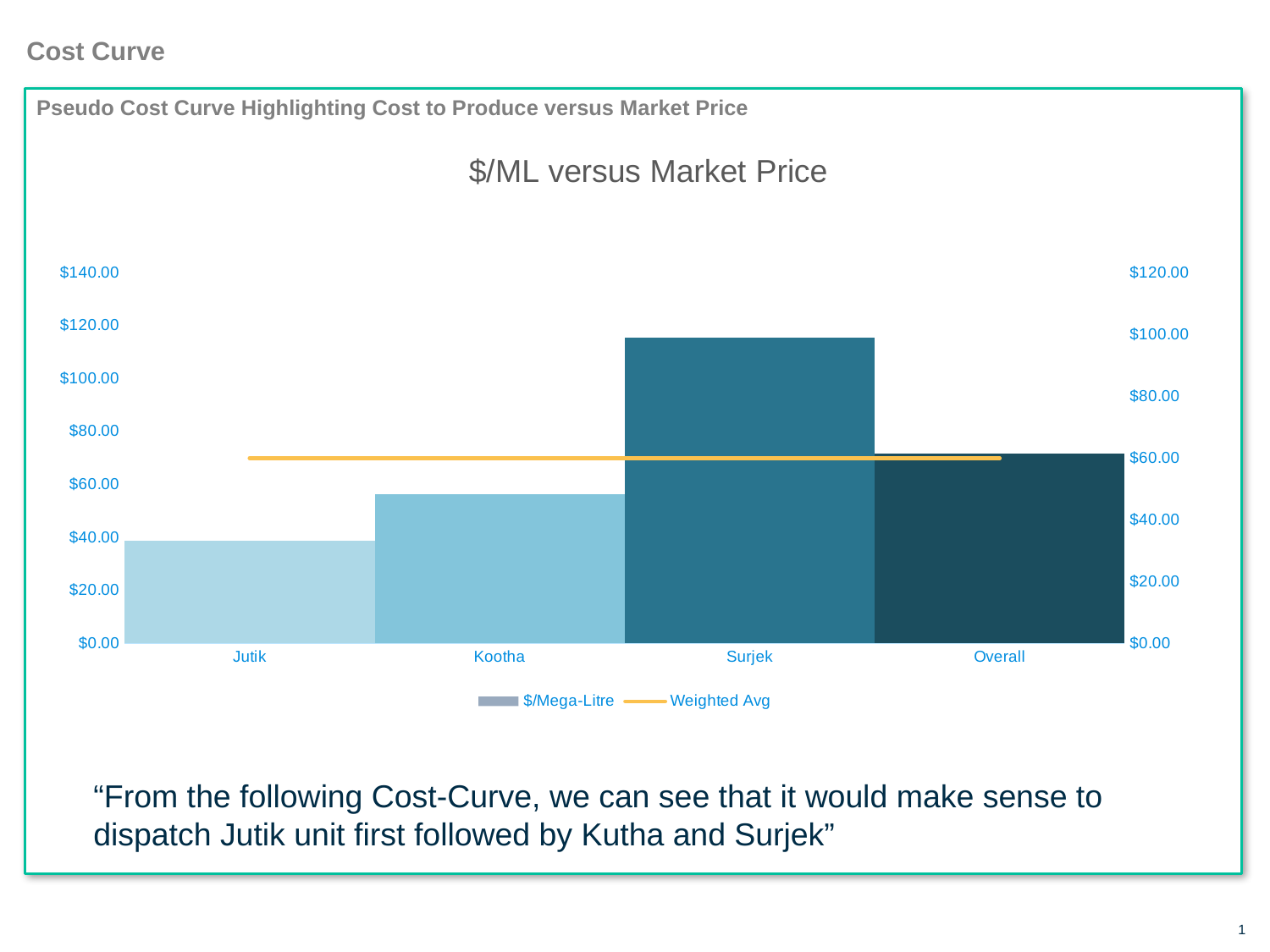

# Cost Curve

Pseudo Cost Curve Highlighting Cost to Produce versus Market Price

### Chart: $/ML versus Market Price

| Category | $/Mega-Litre | Weighted Avg |
|---|---|---|
| Jutik | 38.5209934230272 | 59.82471346892704 |
| Kootha | 56.15255026750265 | 59.82471346892704 |
| Surjek | 115.33362993631063 | 59.82471346892704 |
| Overall | 71.67517138959883 | 59.82471346892704 |
“From the following Cost-Curve, we can see that it would make sense to dispatch Jutik unit first followed by Kutha and Surjek”